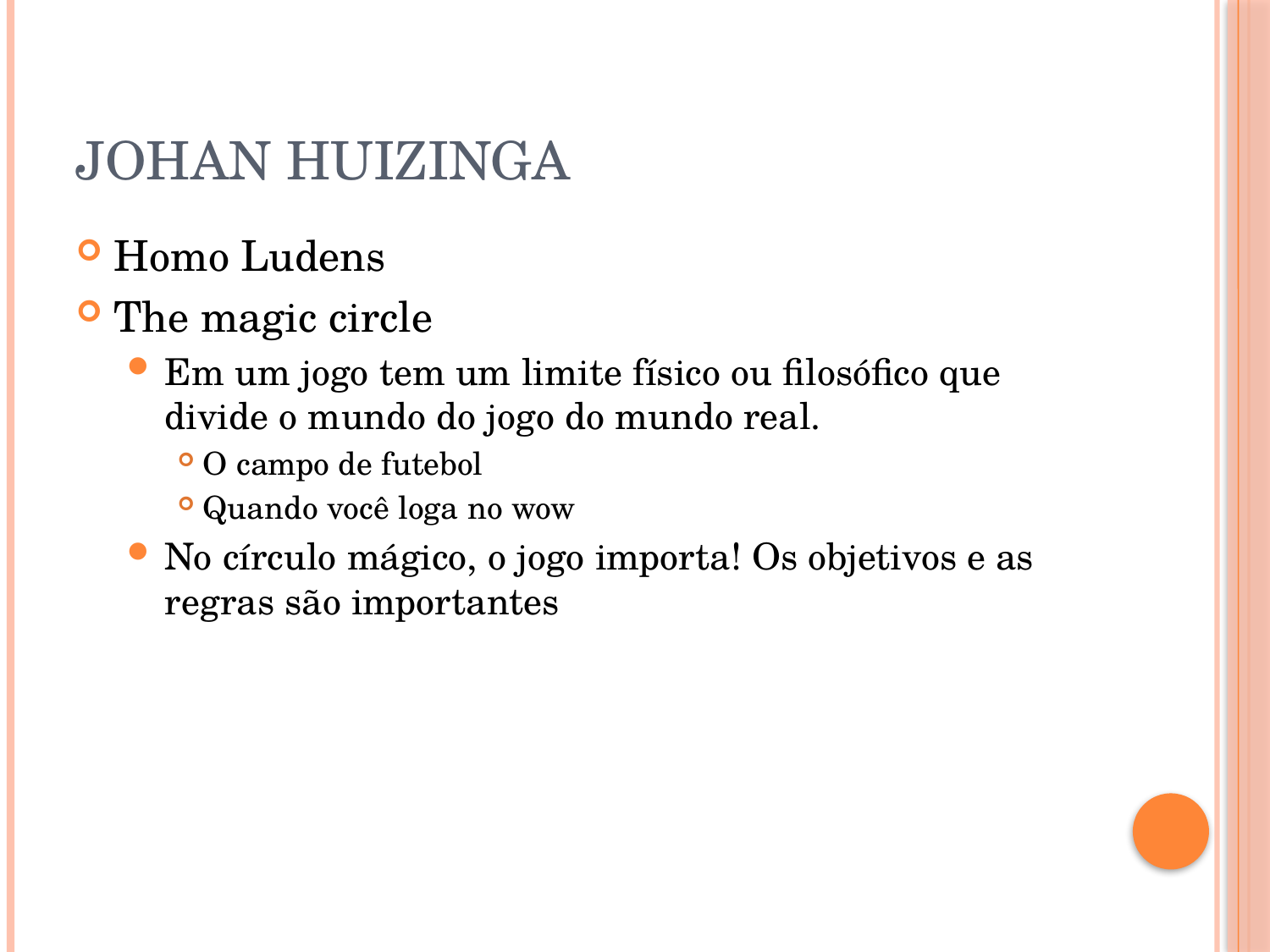

# Johan Huizinga
Homo Ludens
The magic circle
Em um jogo tem um limite físico ou filosófico que divide o mundo do jogo do mundo real.
O campo de futebol
Quando você loga no wow
No círculo mágico, o jogo importa! Os objetivos e as regras são importantes